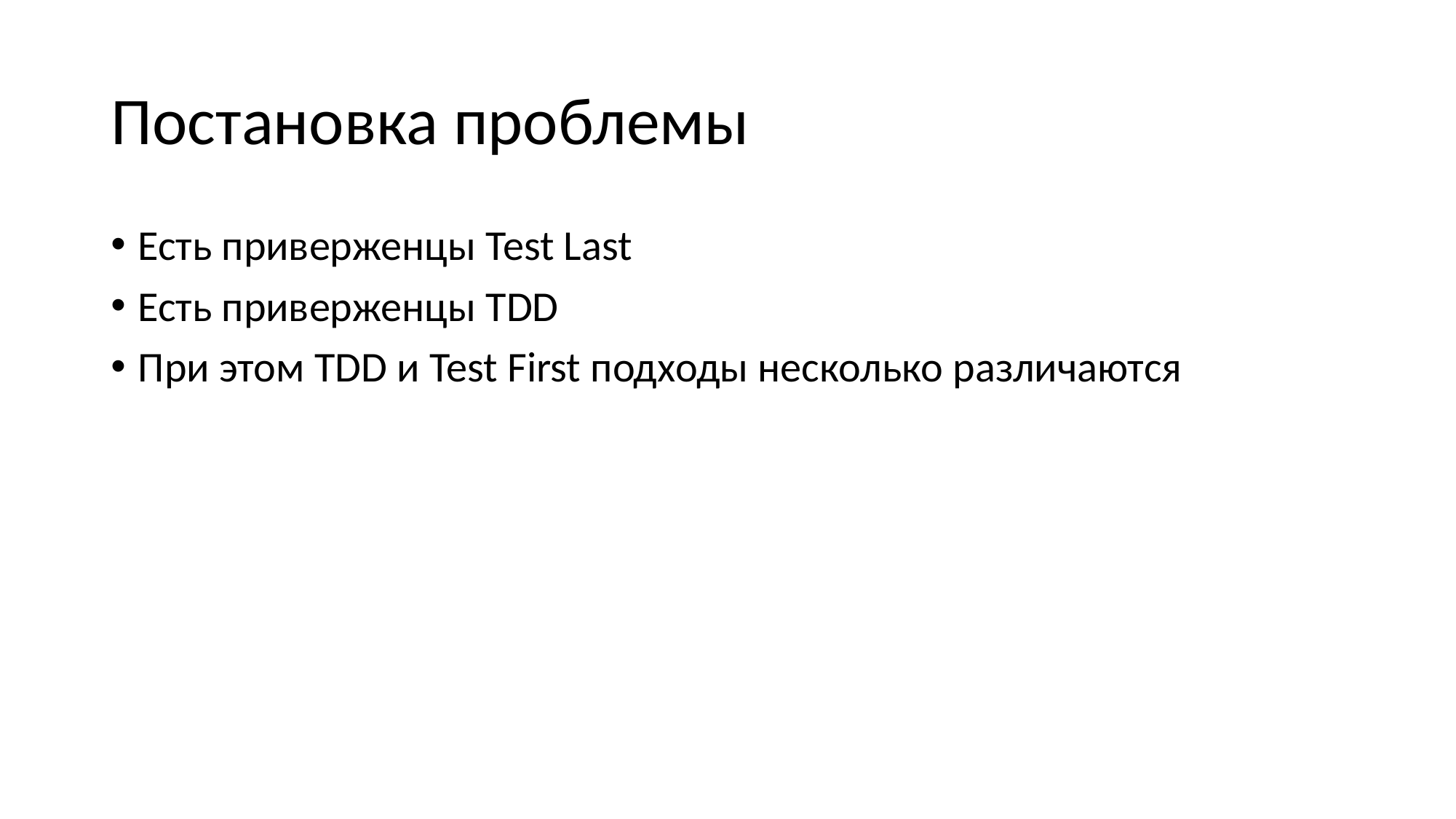

# Постановка проблемы
Есть приверженцы Test Last
Есть приверженцы TDD
При этом TDD и Test First подходы несколько различаются